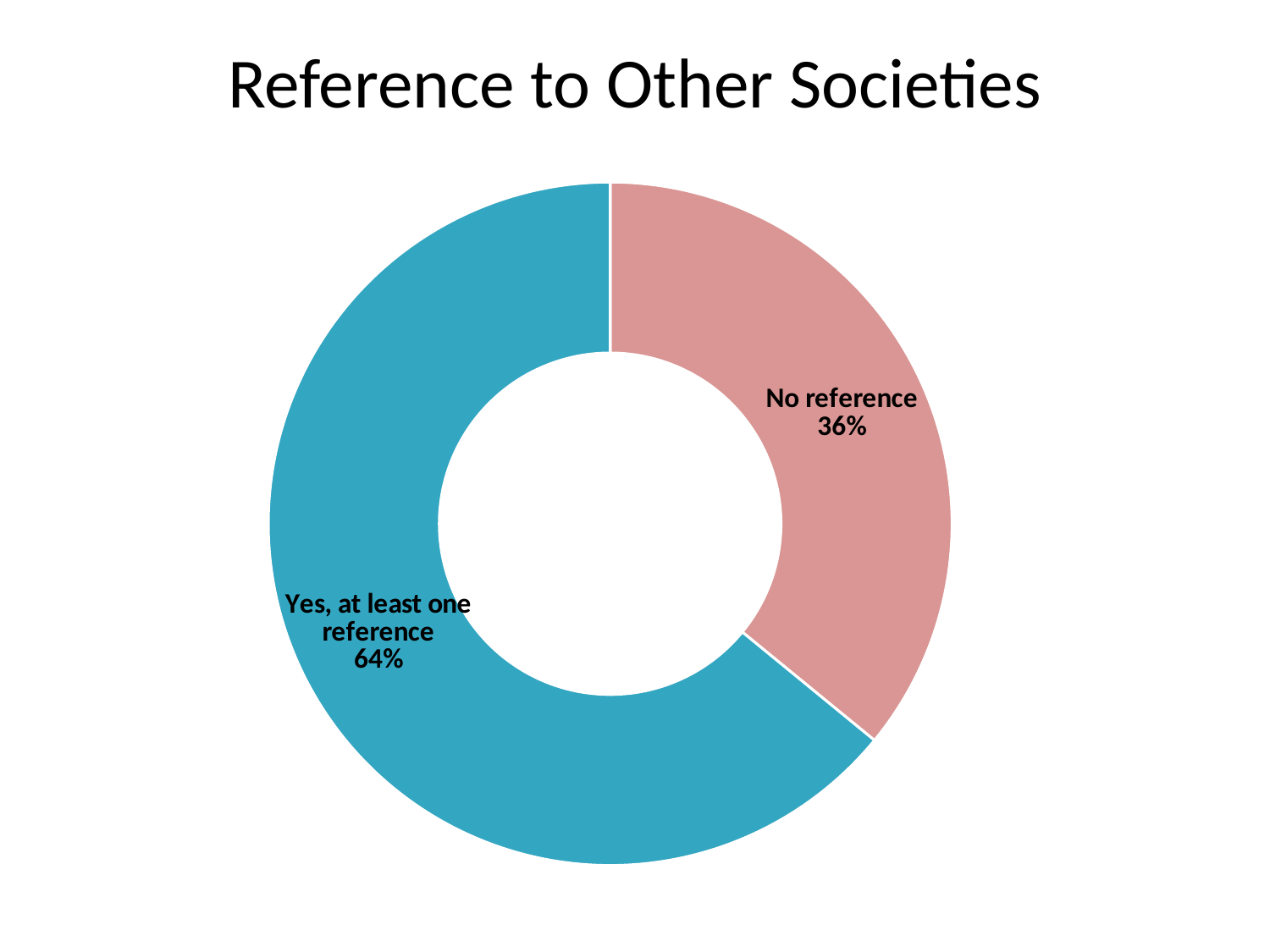

# Reference to Other Societies

### Chart

| Category |  |
|---|---|
| No reference | 0.359281 |
| Yes, at least one reference | 0.640719 |